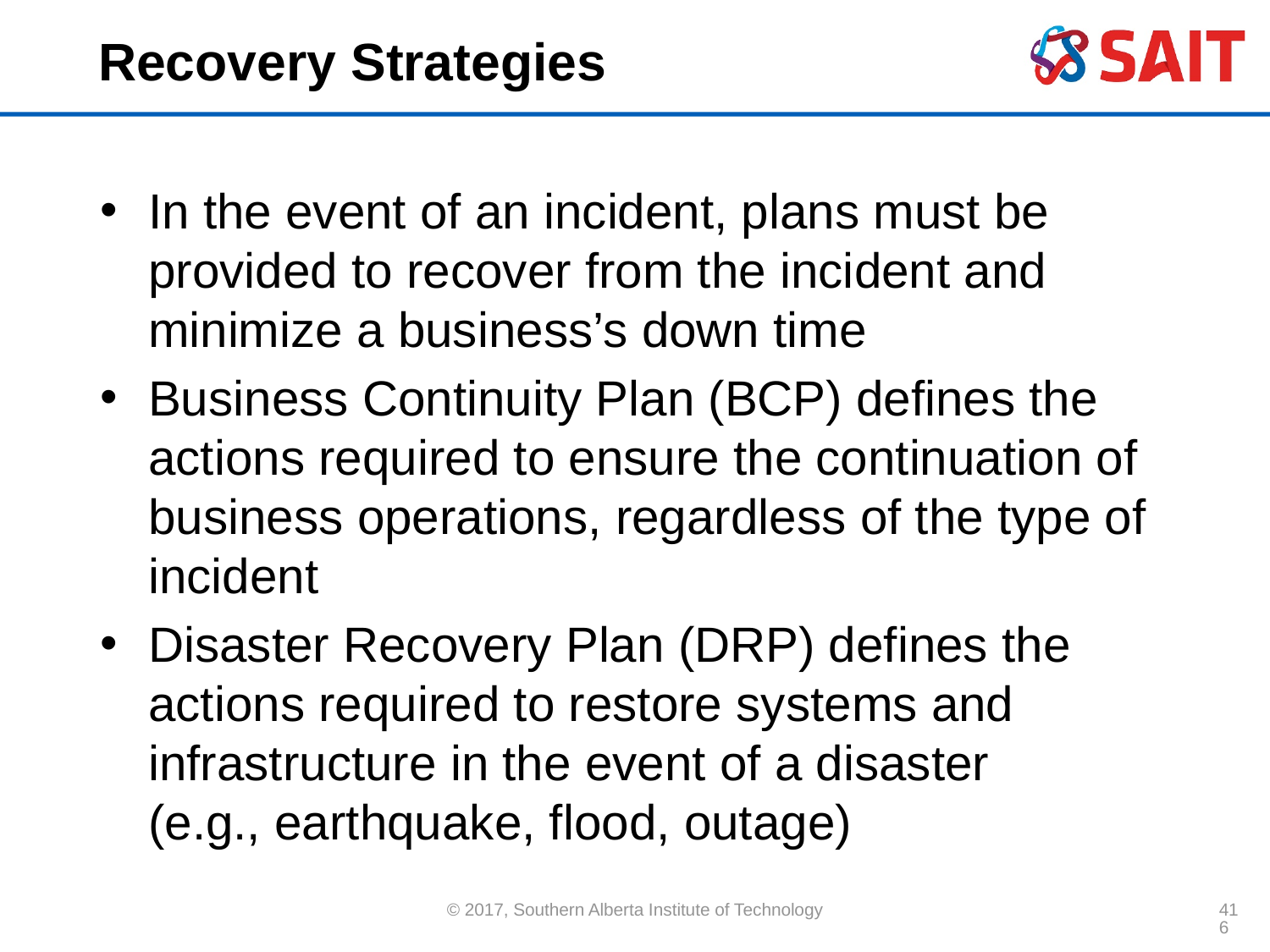

# Recovery Strategies
In the event of an incident, plans must be provided to recover from the incident and minimize a business’s down time
Business Continuity Plan (BCP) defines the actions required to ensure the continuation of business operations, regardless of the type of incident
Disaster Recovery Plan (DRP) defines the actions required to restore systems and infrastructure in the event of a disaster
(e.g., earthquake, flood, outage)